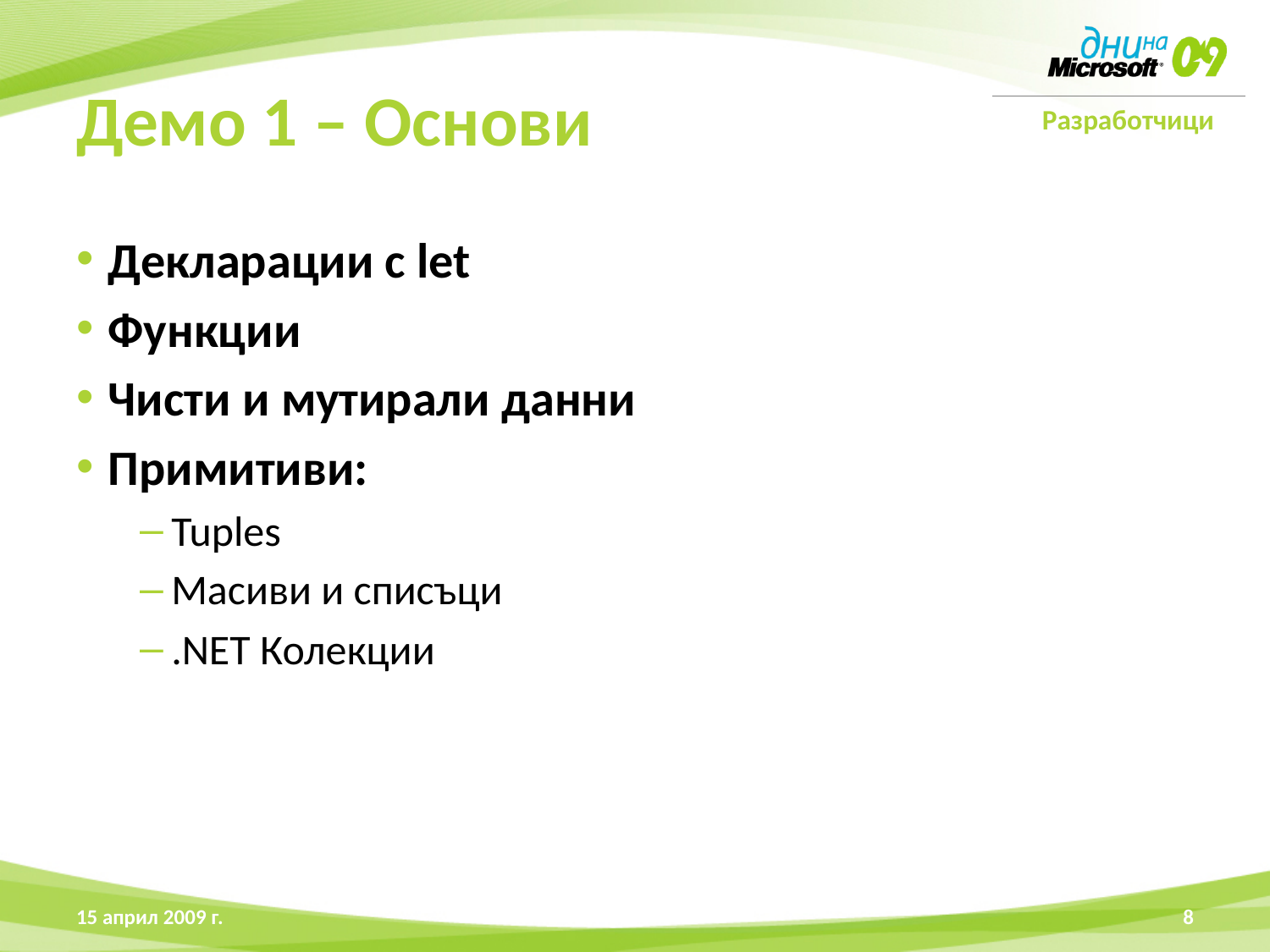

# Демо 1 – Основи
Декларации с let
Функции
Чисти и мутирали данни
Примитиви:
Tuples
Масиви и списъци
.NET Колекции
15 април 2009 г.
8